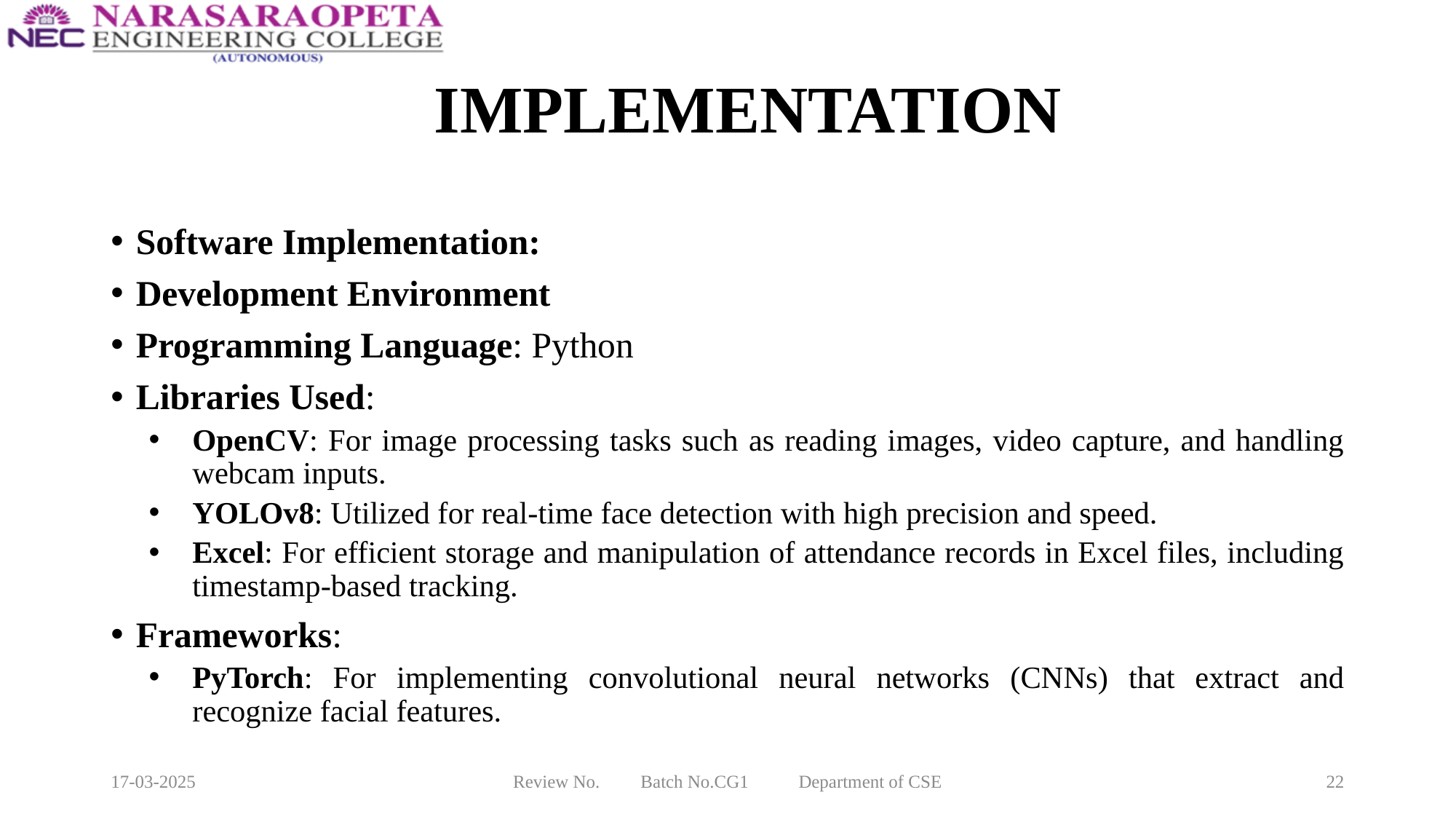

# IMPLEMENTATION
Software Implementation:
Development Environment
Programming Language: Python
Libraries Used:
OpenCV: For image processing tasks such as reading images, video capture, and handling webcam inputs.
YOLOv8: Utilized for real-time face detection with high precision and speed.
Excel: For efficient storage and manipulation of attendance records in Excel files, including timestamp-based tracking.
Frameworks:
PyTorch: For implementing convolutional neural networks (CNNs) that extract and recognize facial features.

17-03-2025
Review No.         Batch No.CG1           Department of CSE
22